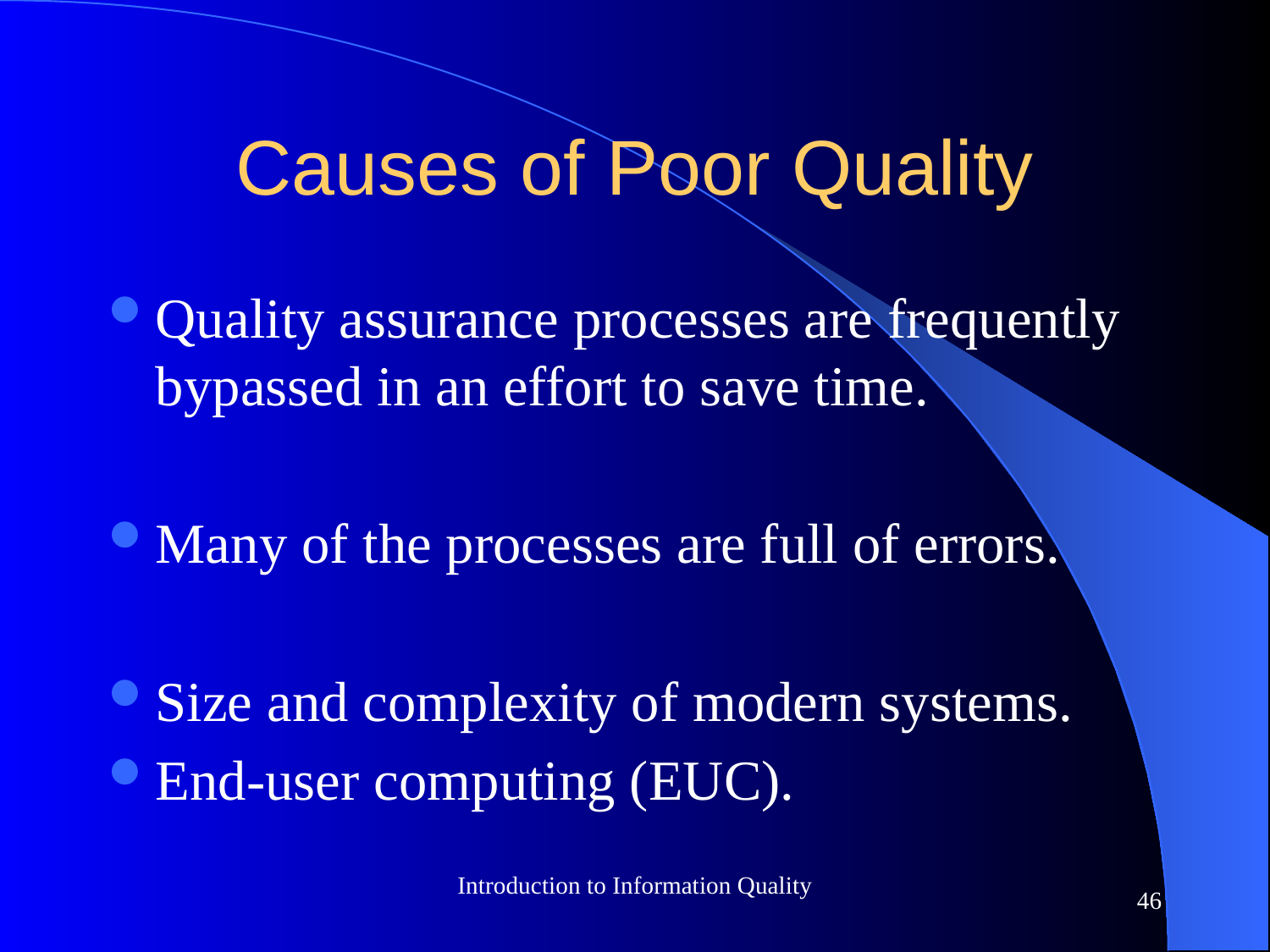

# Causes of Poor Quality
Quality assurance processes are frequently bypassed in an effort to save time.

Many of the processes are full of errors.

Size and complexity of modern systems.
End-user computing (EUC).

Introduction to Information Quality

46